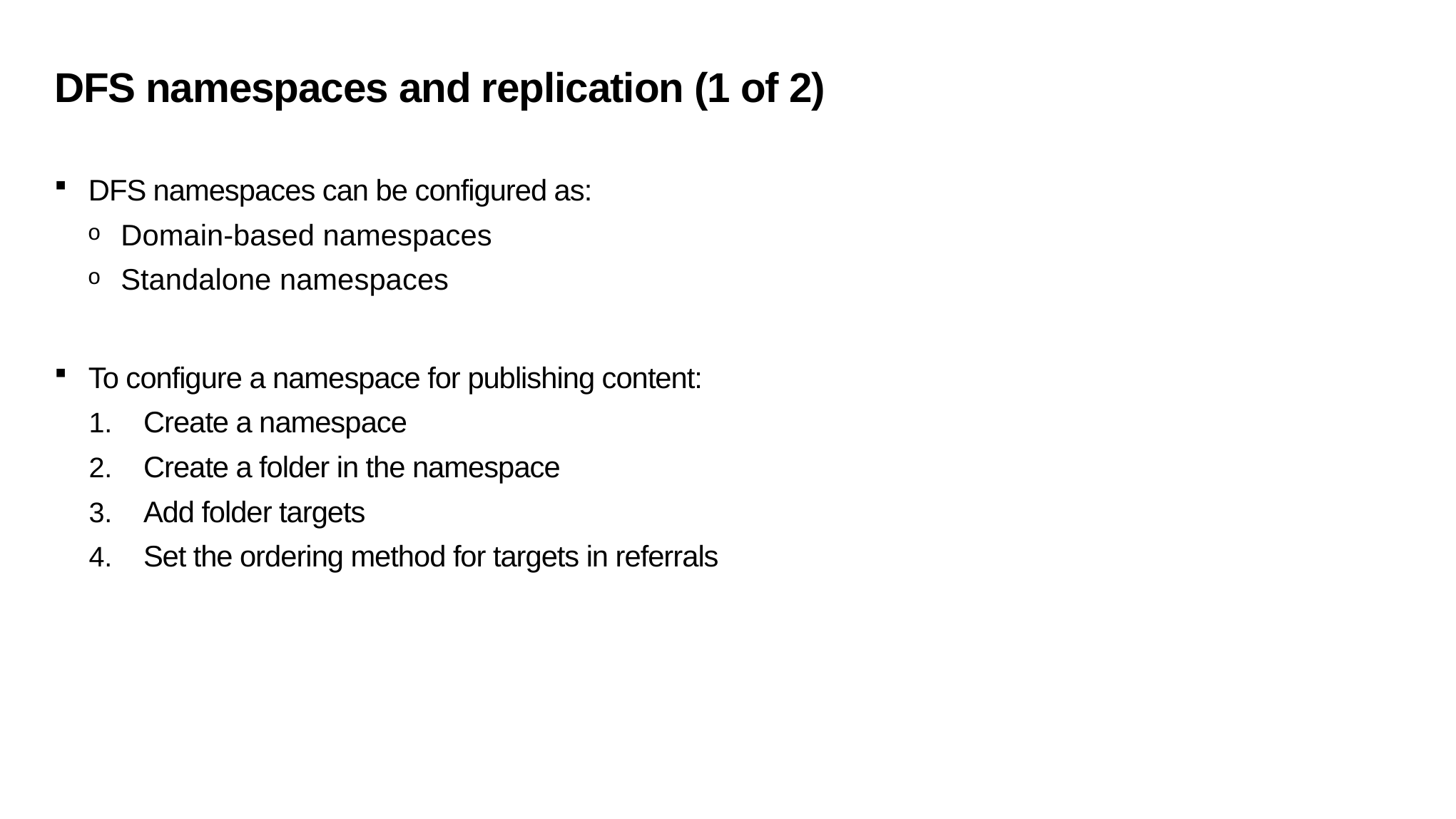

# DFS namespaces and replication (1 of 2)
DFS namespaces can be configured as:
Domain-based namespaces
Standalone namespaces

To configure a namespace for publishing content:
Create a namespace
Create a folder in the namespace
Add folder targets
Set the ordering method for targets in referrals